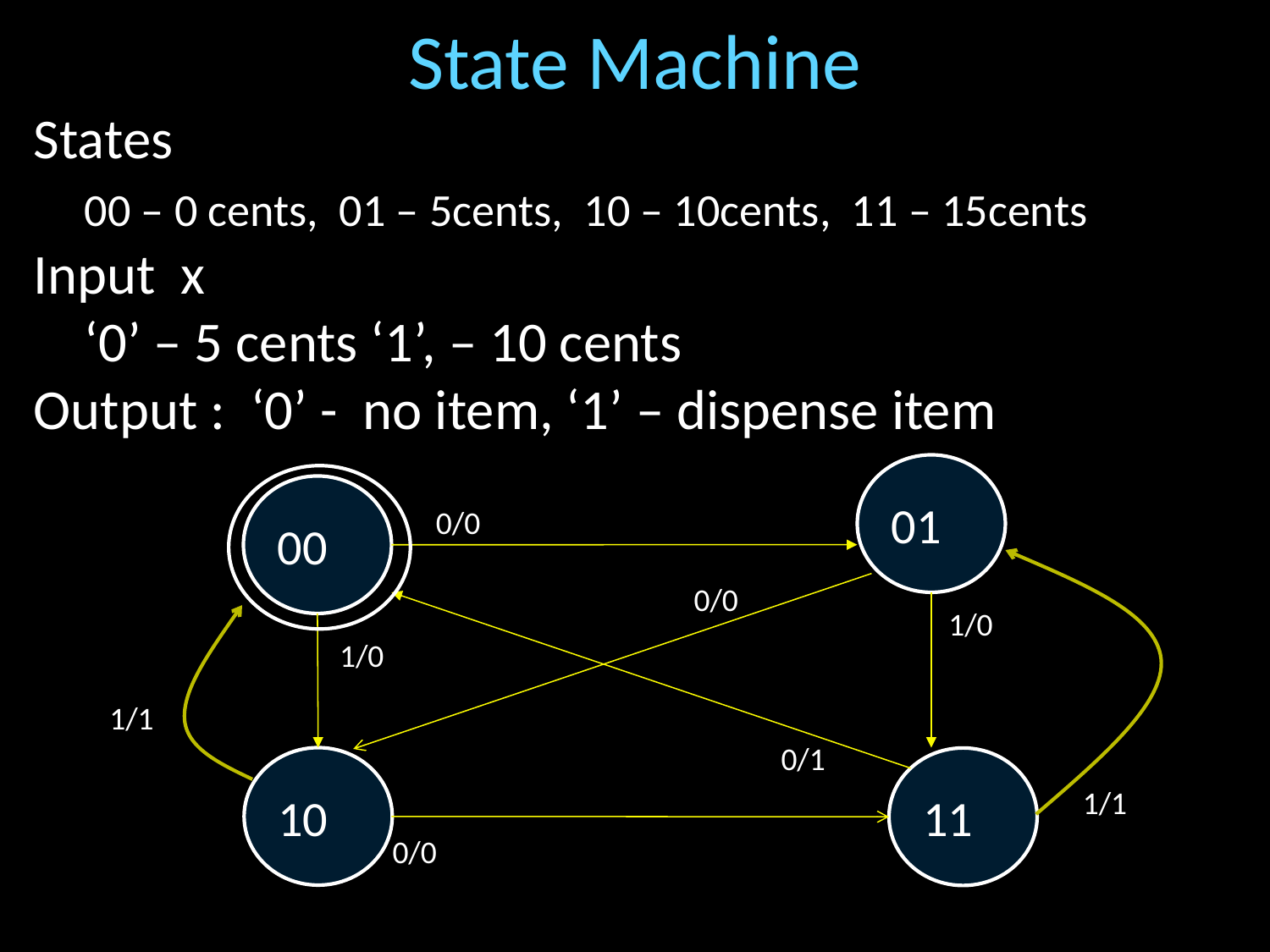

# State Machine
States
    00 – 0 cents,  01 – 5cents,  10 – 10cents,  11 – 15cents
Input  x
    ‘0’ – 5 cents ‘1’, – 10 cents
Output :  ‘0’ -  no item, ‘1’ – dispense item
01

00
 0/0

 0/0
 1/0

 1/0
 1/1
 0/1
10
11
 1/1
 0/0